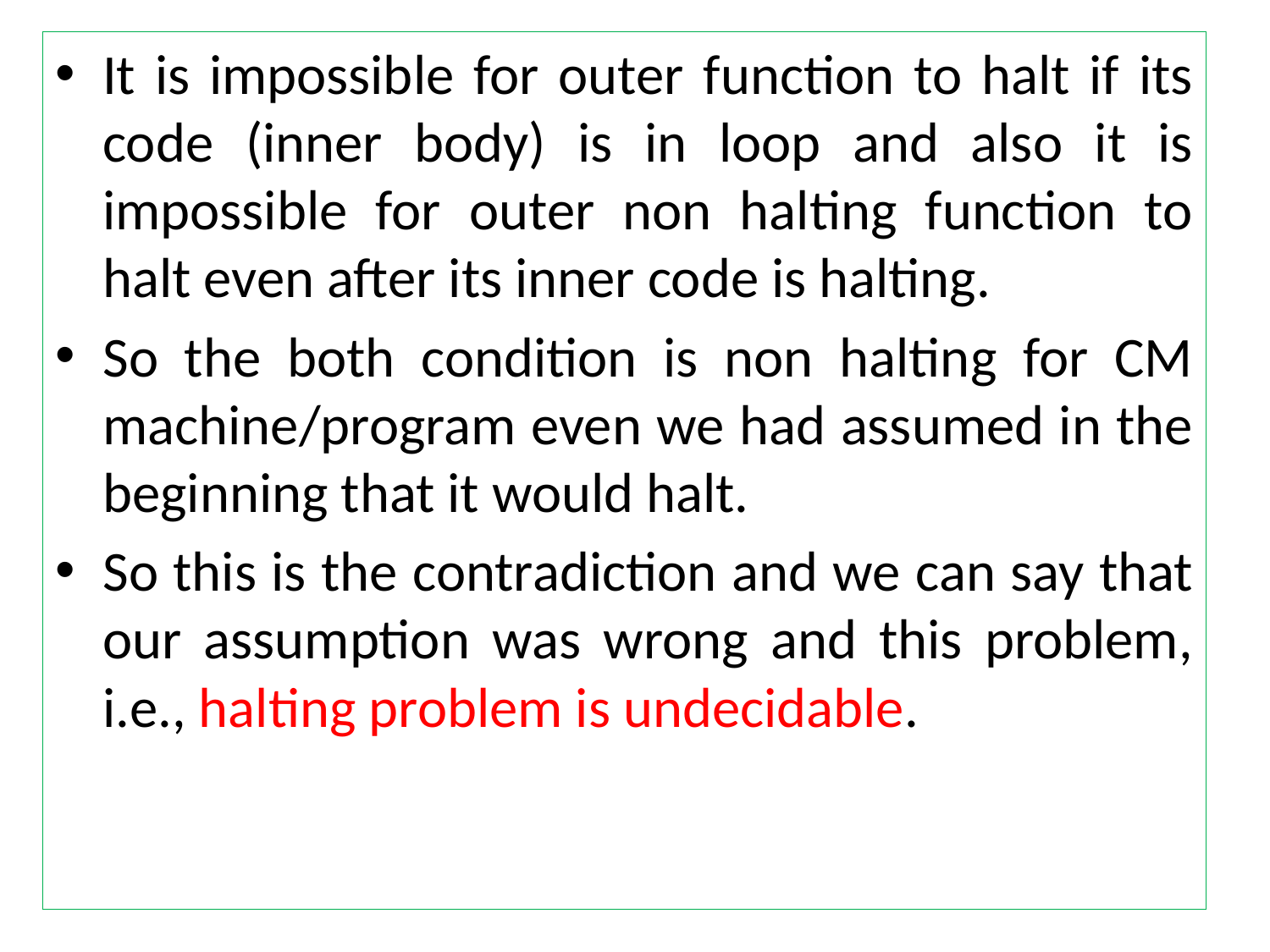

It is impossible for outer function to halt if its code (inner body) is in loop and also it is impossible for outer non halting function to halt even after its inner code is halting.
So the both condition is non halting for CM machine/program even we had assumed in the beginning that it would halt.
So this is the contradiction and we can say that our assumption was wrong and this problem, i.e., halting problem is undecidable.